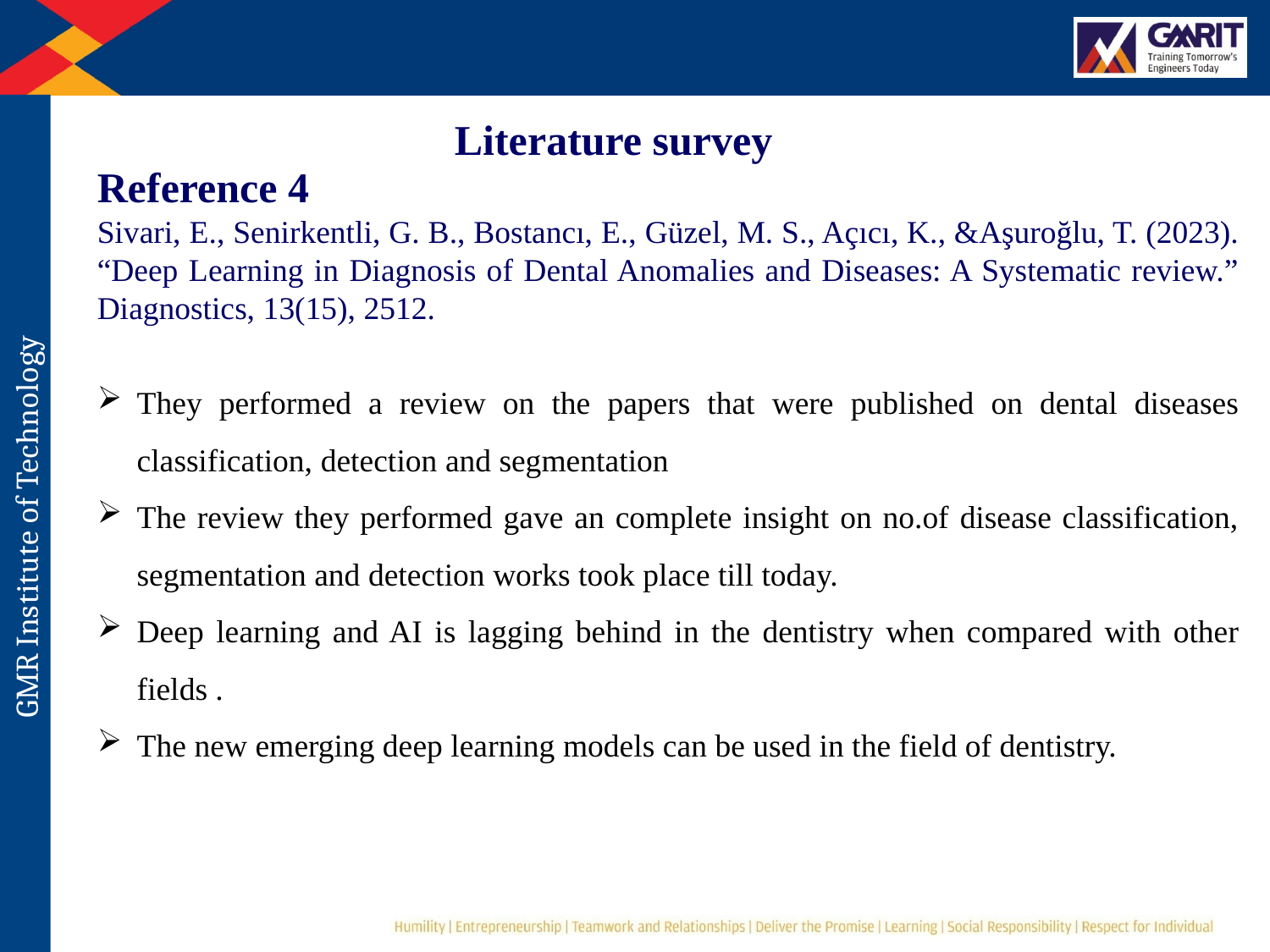

Literature survey
Reference 4
Sivari, E., Senirkentli, G. B., Bostancı, E., Güzel, M. S., Açıcı, K., &Aşuroğlu, T. (2023). “Deep Learning in Diagnosis of Dental Anomalies and Diseases: A Systematic review.” Diagnostics, 13(15), 2512.

They performed a review on the papers that were published on dental diseases classification, detection and segmentation
The review they performed gave an complete insight on no.of disease classification, segmentation and detection works took place till today.
Deep learning and AI is lagging behind in the dentistry when compared with other fields .
The new emerging deep learning models can be used in the field of dentistry.